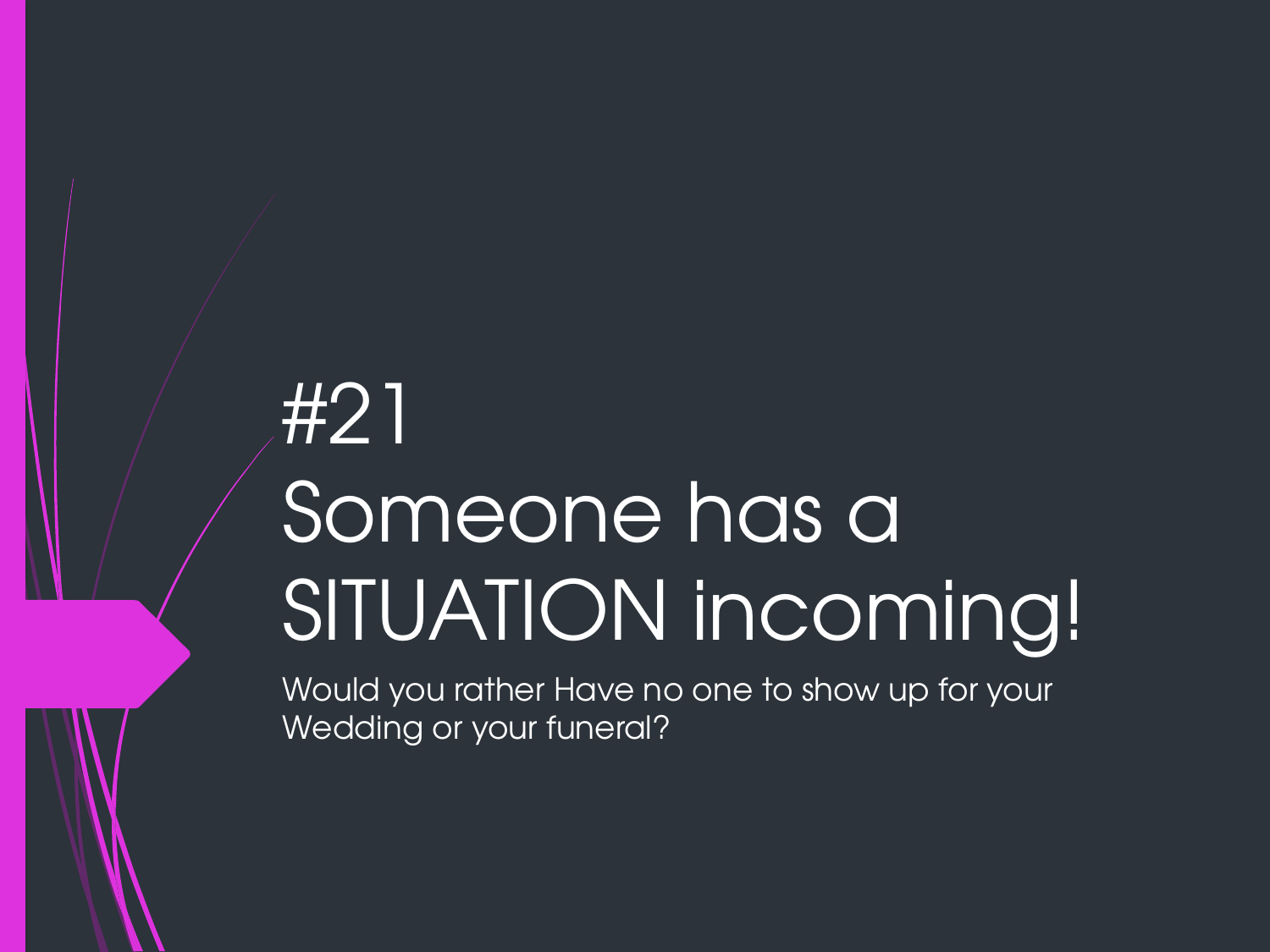

# #21
Someone has a SITUATION incoming!
Would you rather Have no one to show up for your Wedding or your funeral?